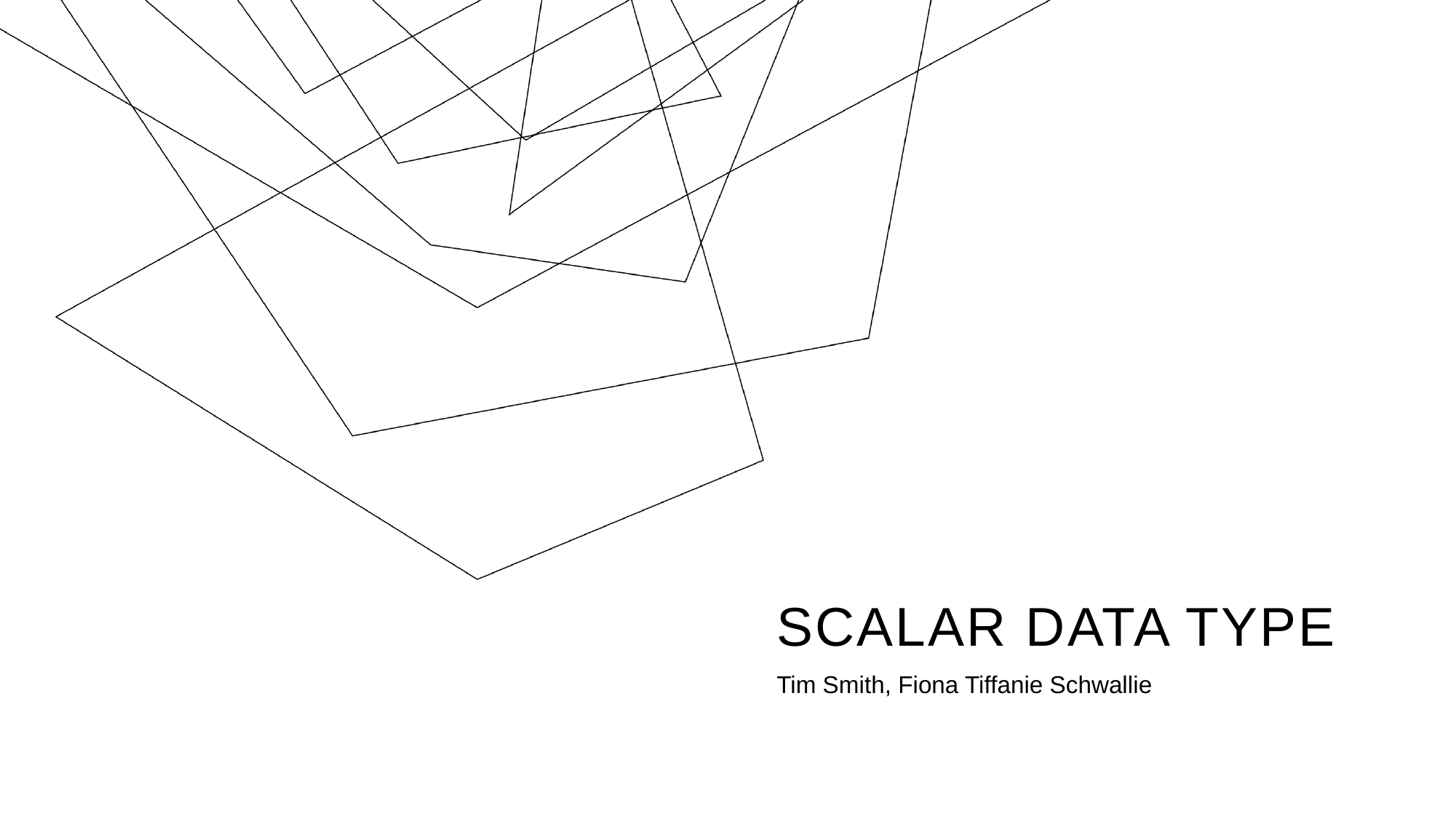

# Scalar data type
Tim Smith, Fiona Tiffanie Schwallie